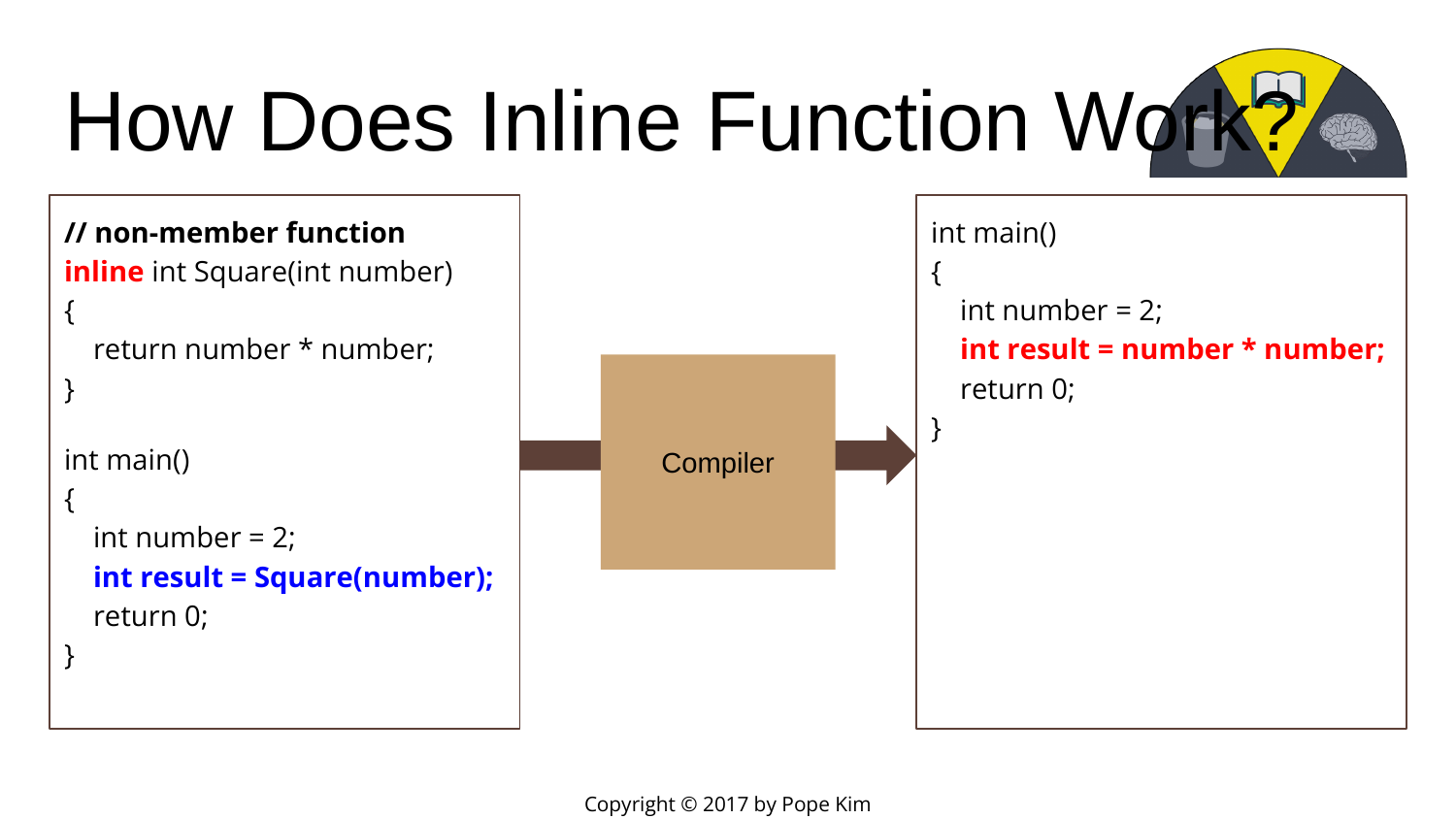

# How Does Inline Function Work?
// non-member function
inline int Square(int number)
{
    return number * number;
}
int main()
{
    int number = 2;
    int result = Square(number);
    return 0;
}
int main()
{
    int number = 2;
    int result = number * number;
    return 0;
}
Compiler